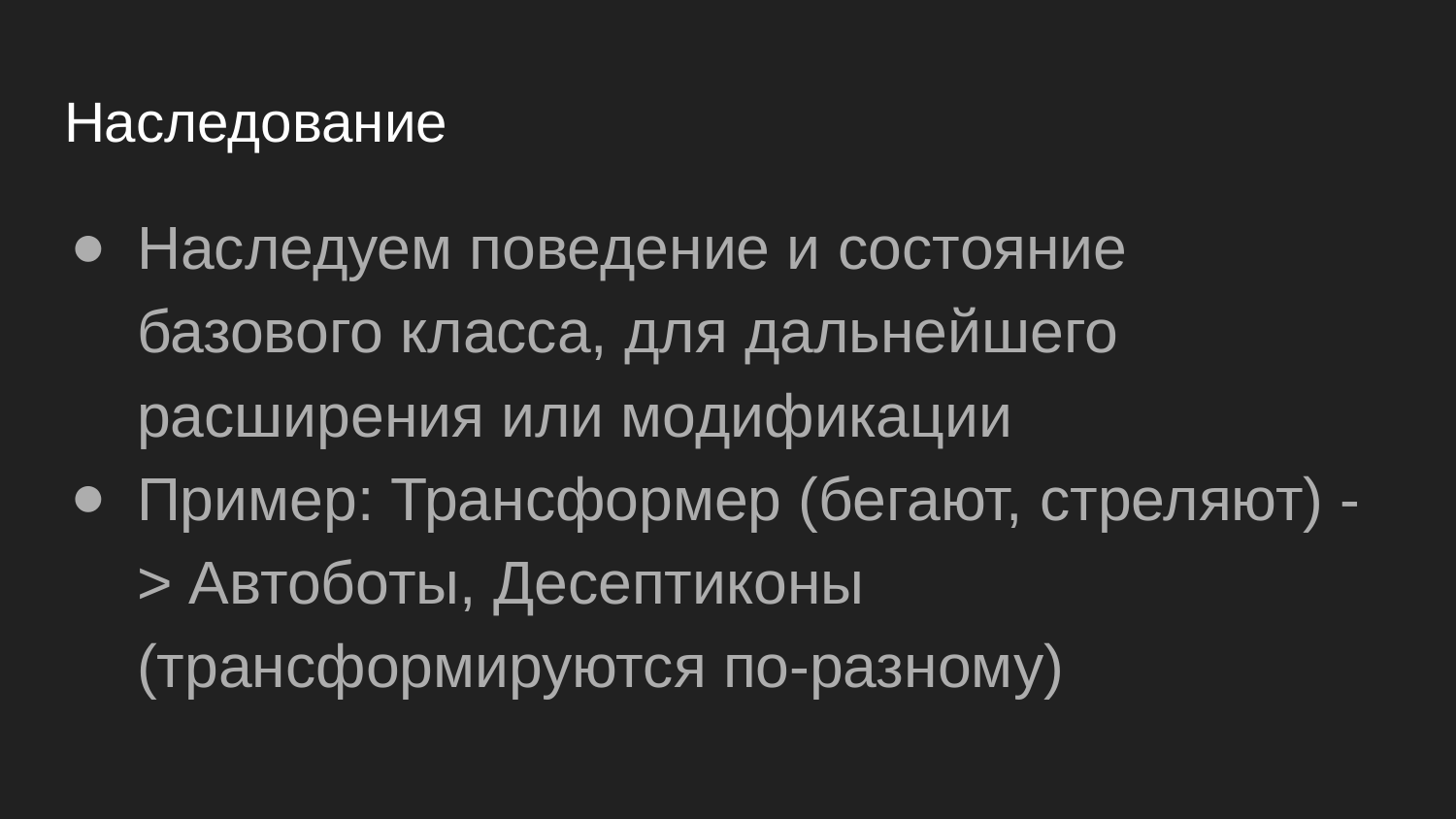

# Наследование
Наследуем поведение и состояние базового класса, для дальнейшего расширения или модификации
Пример: Трансформер (бегают, стреляют) -> Автоботы, Десептиконы (трансформируются по-разному)